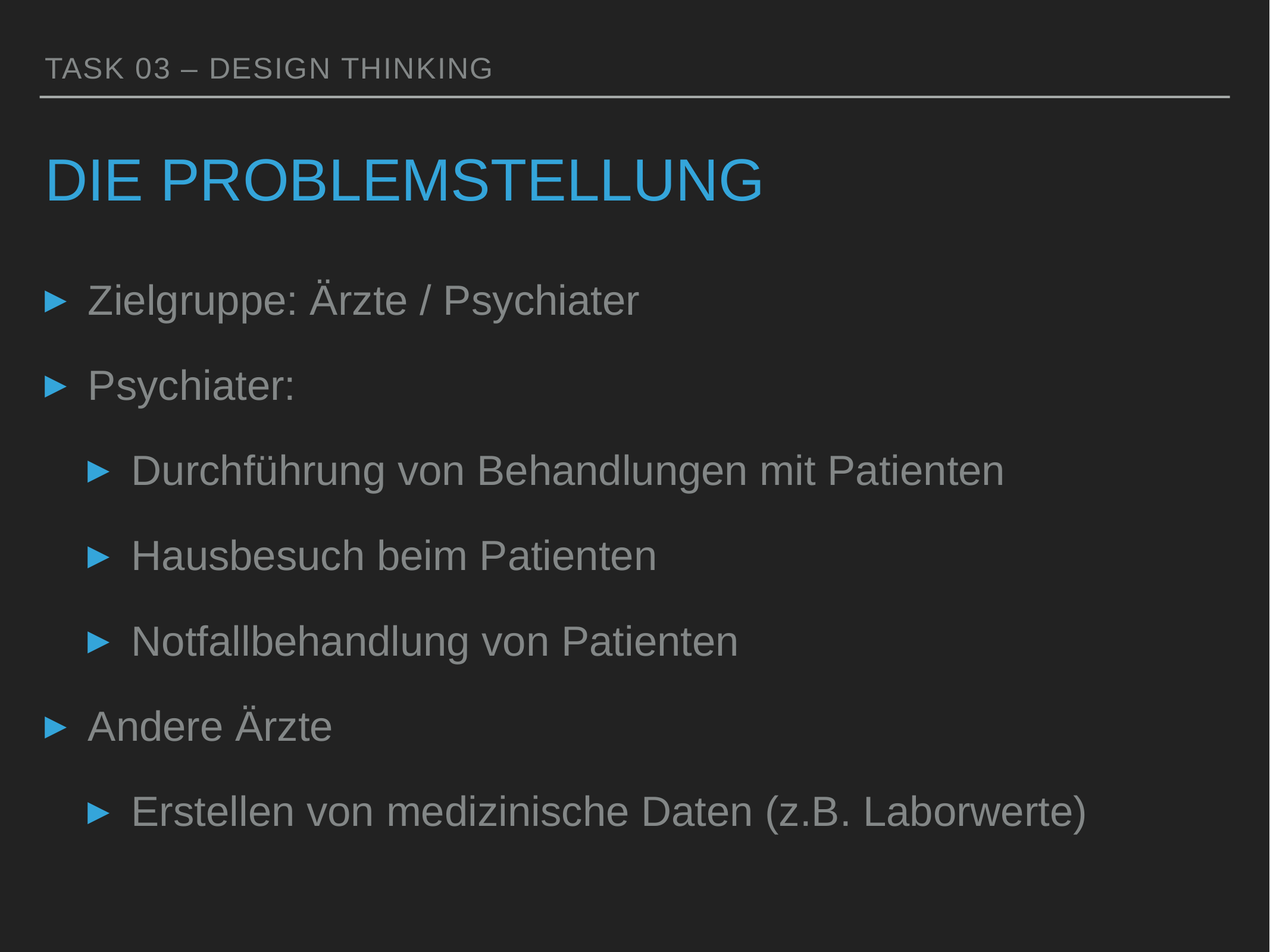

TASK 03 – Design Thinking
# Die Problemstellung
Zielgruppe: Ärzte / Psychiater
Psychiater:
Durchführung von Behandlungen mit Patienten
Hausbesuch beim Patienten
Notfallbehandlung von Patienten
Andere Ärzte
Erstellen von medizinische Daten (z.B. Laborwerte)